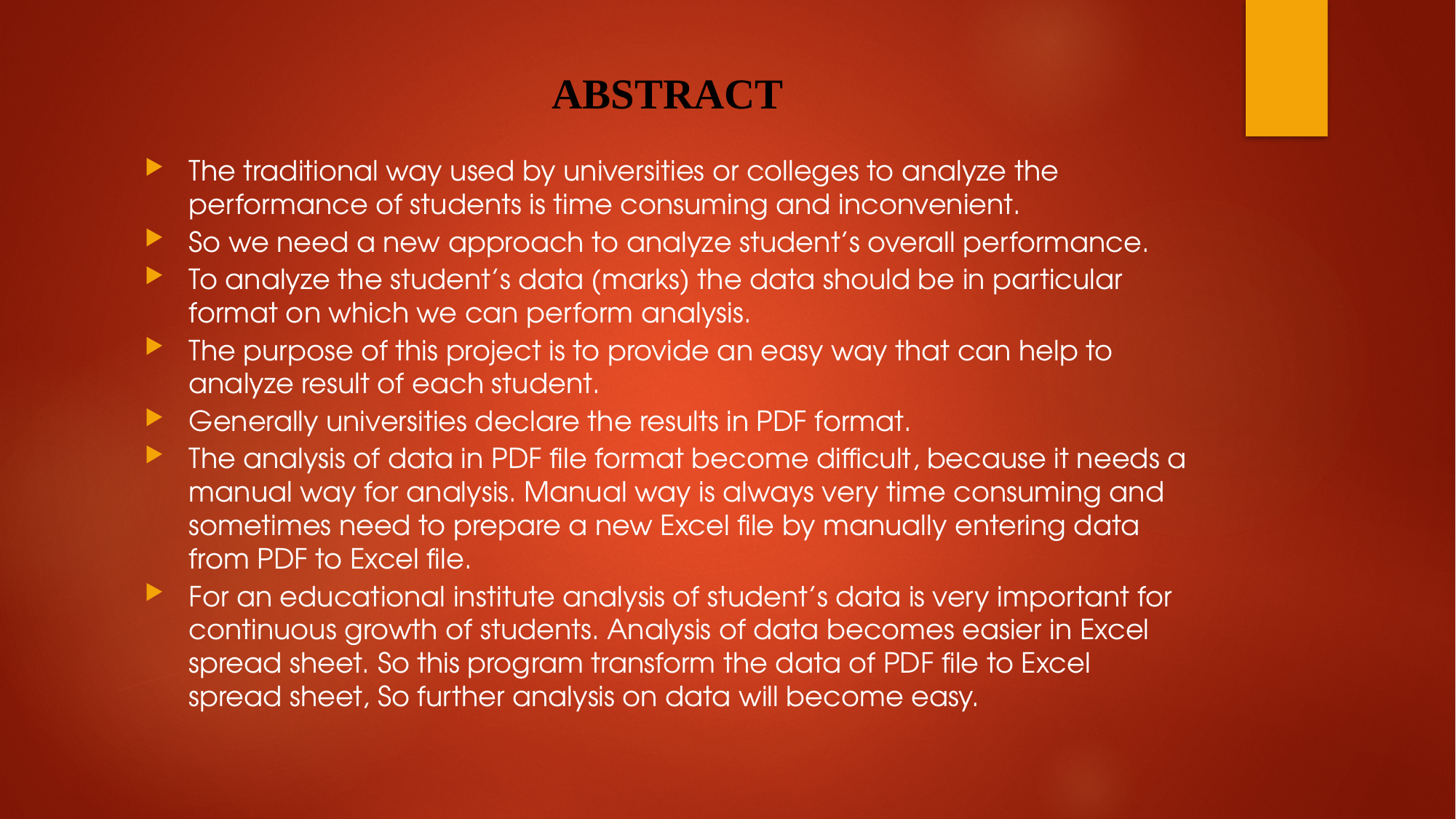

ABSTRACT

The traditional way used by universities or colleges to analyze the performance of students is time consuming and inconvenient.
So we need a new approach to analyze student’s overall performance.
To analyze the student’s data (marks) the data should be in particular format on which we can perform analysis.
The purpose of this project is to provide an easy way that can help to analyze result of each student.
Generally universities declare the results in PDF format.
The analysis of data in PDF file format become difficult, because it needs a manual way for analysis. Manual way is always very time consuming and sometimes need to prepare a new Excel file by manually entering data from PDF to Excel file.
For an educational institute analysis of student’s data is very important for continuous growth of students. Analysis of data becomes easier in Excel spread sheet. So this program transform the data of PDF file to Excel spread sheet, So further analysis on data will become easy.